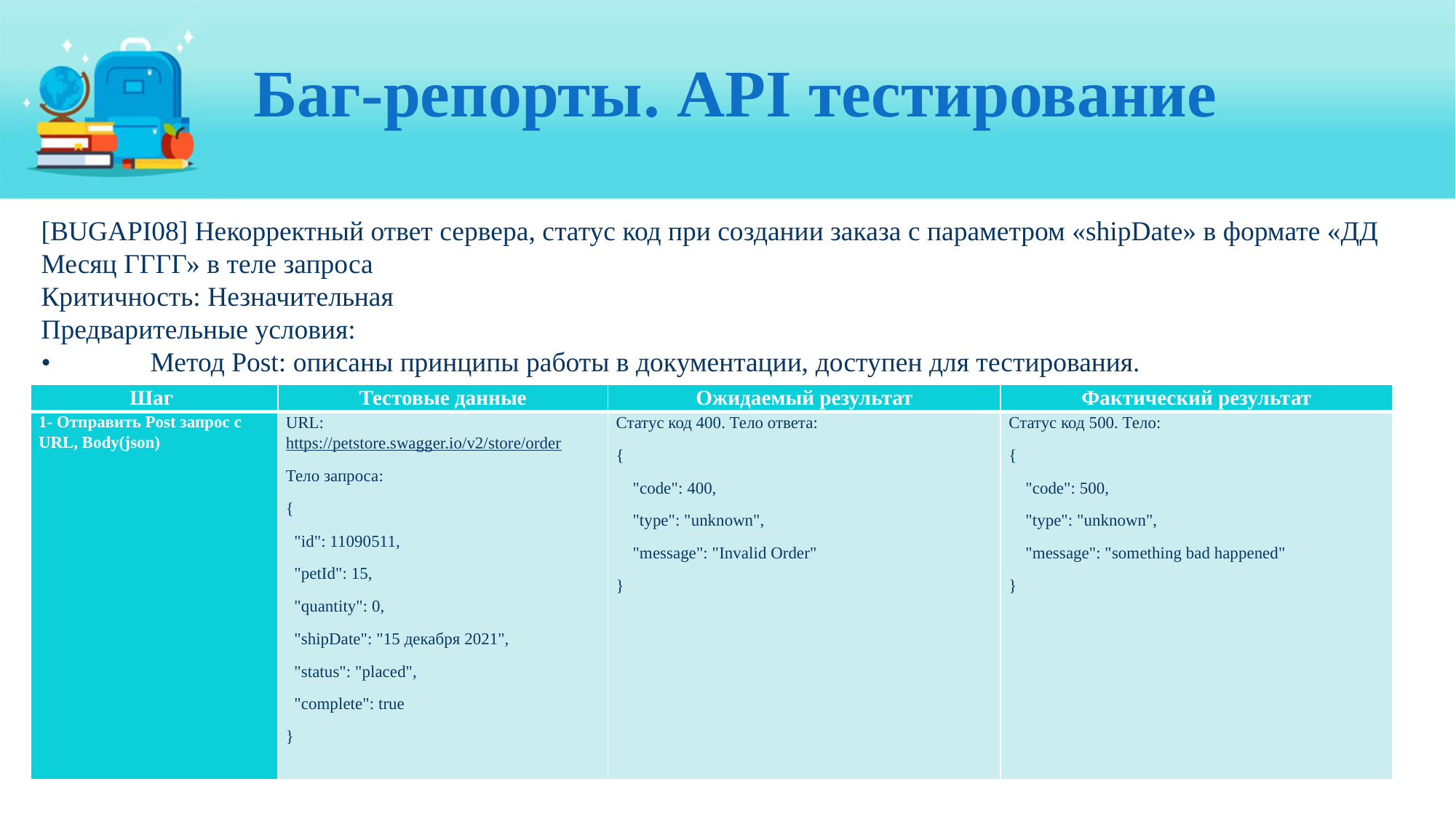

# Баг-репорты. API тестирование
[BUGAPI08] Некорректный ответ сервера, статус код при создании заказа с параметром «shipDate» в формате «ДД Месяц ГГГГ» в теле запроса
Критичность: Незначительная
Предварительные условия:
•	Метод Post: описаны принципы работы в документации, доступен для тестирования.
| Шаг | Тестовые данные | Ожидаемый результат | Фактический результат |
| --- | --- | --- | --- |
| 1- Отправить Post запрос с URL, Body(json) | URL: https://petstore.swagger.io/v2/store/order Тело запроса: {   "id": 11090511,   "petId": 15,   "quantity": 0,   "shipDate": "15 декабря 2021",   "status": "placed",   "complete": true } | Статус код 400. Тело ответа: {     "code": 400,     "type": "unknown",     "message": "Invalid Order" } | Статус код 500. Тело: {     "code": 500,     "type": "unknown",     "message": "something bad happened" } |